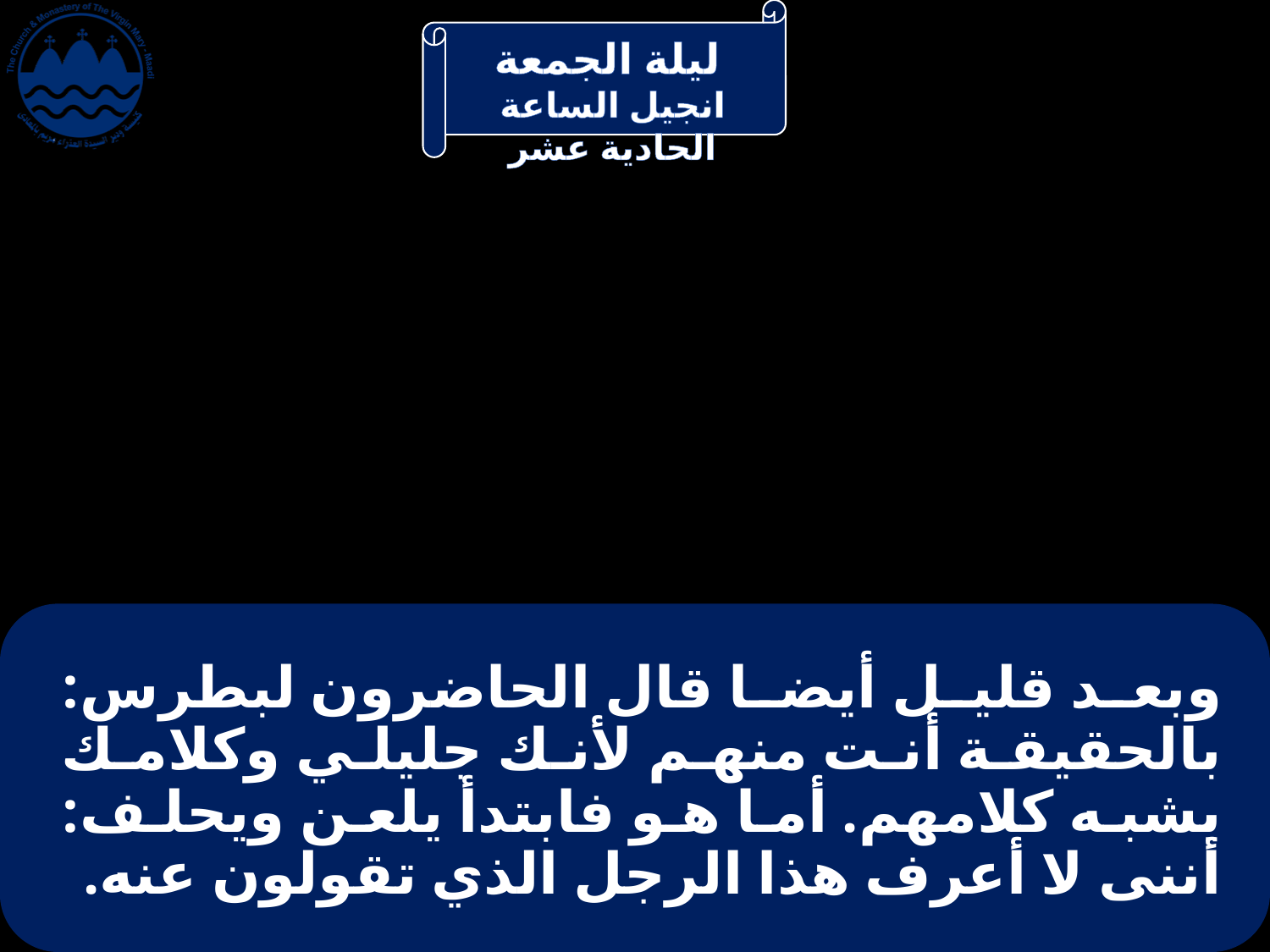

# وبعد قليل أيضا قال الحاضرون لبطرس: بالحقيقة أنت منهم لأنك جليلي وكلامك يشبه كلامهم. أما هو فابتدأ يلعن ويحلف: أننى لا أعرف هذا الرجل الذي تقولون عنه.